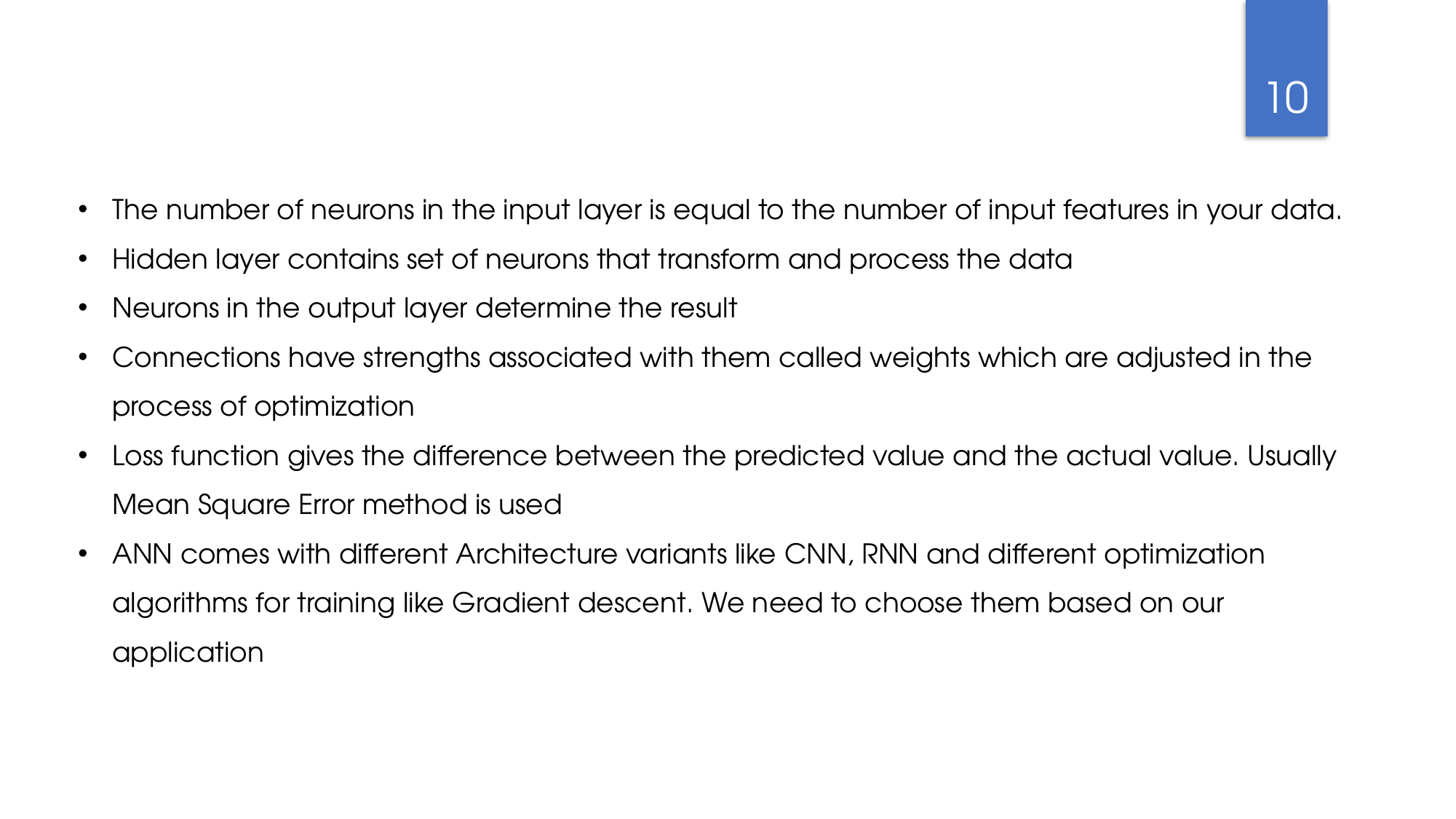

10
The number of neurons in the input layer is equal to the number of input features in your data.
Hidden layer contains set of neurons that transform and process the data
Neurons in the output layer determine the result
Connections have strengths associated with them called weights which are adjusted in the process of optimization
Loss function gives the difference between the predicted value and the actual value. Usually Mean Square Error method is used
ANN comes with different Architecture variants like CNN, RNN and different optimization algorithms for training like Gradient descent. We need to choose them based on our application